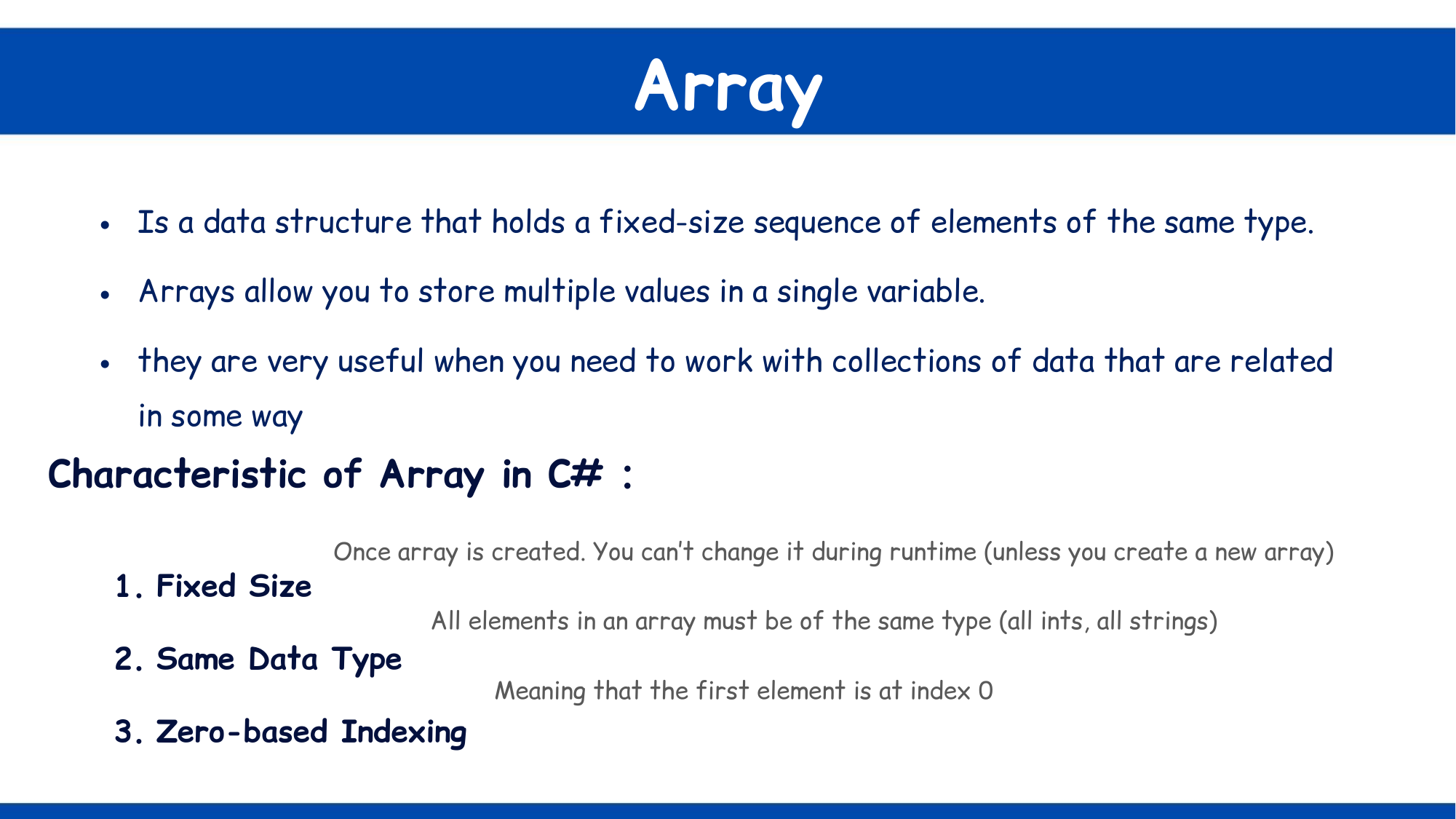

Array
Is a data structure that holds a fixed-size sequence of elements of the same type.
Arrays allow you to store multiple values in a single variable.
they are very useful when you need to work with collections of data that are related in some way
Characteristic of Array in C# :
Fixed Size
Same Data Type
Zero-based Indexing
Once array is created. You can’t change it during runtime (unless you create a new array)
All elements in an array must be of the same type (all ints, all strings)
Meaning that the first element is at index 0